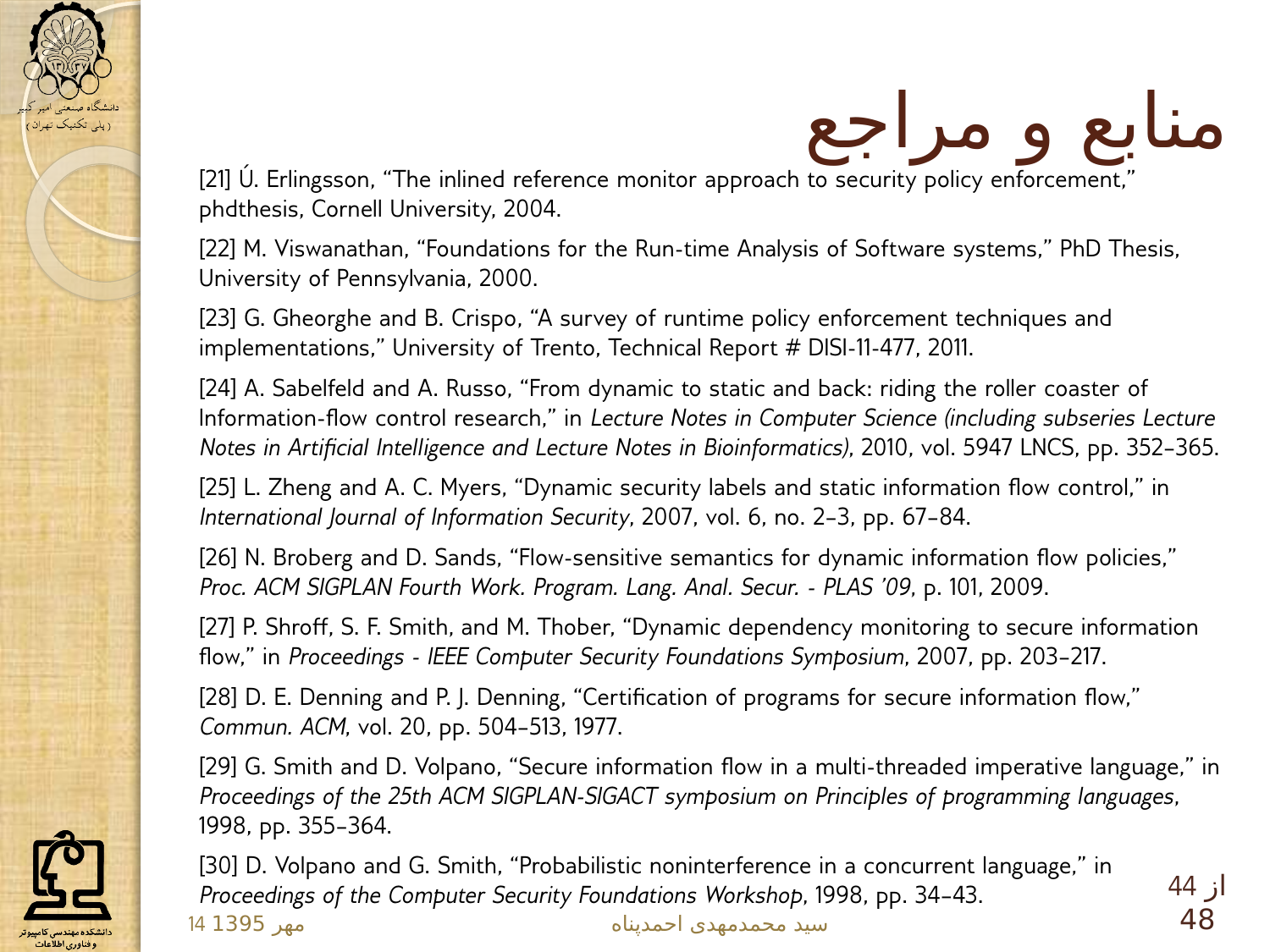

# منابع و مراجع
[21] Ú. Erlingsson, “The inlined reference monitor approach to security policy enforcement,” phdthesis, Cornell University, 2004.
[22] M. Viswanathan, “Foundations for the Run-time Analysis of Software systems,” PhD Thesis, University of Pennsylvania, 2000.
[23] G. Gheorghe and B. Crispo, “A survey of runtime policy enforcement techniques and implementations,” University of Trento, Technical Report # DISI-11-477, 2011.
[24] A. Sabelfeld and A. Russo, “From dynamic to static and back: riding the roller coaster of Information-flow control research,” in Lecture Notes in Computer Science (including subseries Lecture Notes in Artificial Intelligence and Lecture Notes in Bioinformatics), 2010, vol. 5947 LNCS, pp. 352–365.
[25] L. Zheng and A. C. Myers, “Dynamic security labels and static information flow control,” in International Journal of Information Security, 2007, vol. 6, no. 2–3, pp. 67–84.
[26] N. Broberg and D. Sands, “Flow-sensitive semantics for dynamic information flow policies,” Proc. ACM SIGPLAN Fourth Work. Program. Lang. Anal. Secur. - PLAS ’09, p. 101, 2009.
[27] P. Shroff, S. F. Smith, and M. Thober, “Dynamic dependency monitoring to secure information flow,” in Proceedings - IEEE Computer Security Foundations Symposium, 2007, pp. 203–217.
[28] D. E. Denning and P. J. Denning, “Certification of programs for secure information flow,” Commun. ACM, vol. 20, pp. 504–513, 1977.
[29] G. Smith and D. Volpano, “Secure information flow in a multi-threaded imperative language,” in Proceedings of the 25th ACM SIGPLAN-SIGACT symposium on Principles of programming languages, 1998, pp. 355–364.
[30] D. Volpano and G. Smith, “Probabilistic noninterference in a concurrent language,” in Proceedings of the Computer Security Foundations Workshop, 1998, pp. 34–43.
44 از 48